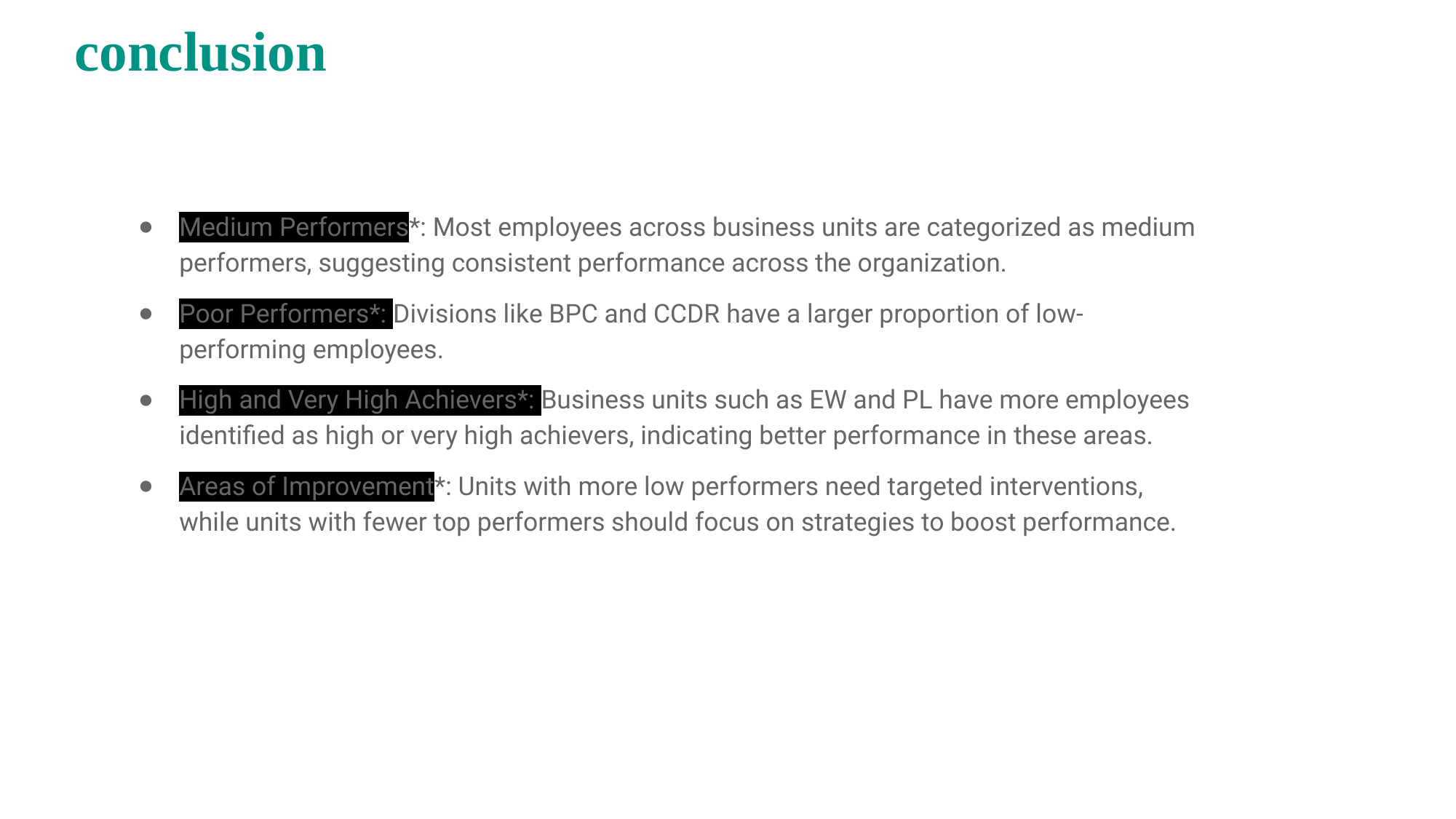

# conclusion
Medium Performers*: Most employees across business units are categorized as medium performers, suggesting consistent performance across the organization.
Poor Performers*: Divisions like BPC and CCDR have a larger proportion of low-performing employees.
High and Very High Achievers*: Business units such as EW and PL have more employees identified as high or very high achievers, indicating better performance in these areas.
Areas of Improvement*: Units with more low performers need targeted interventions, while units with fewer top performers should focus on strategies to boost performance.